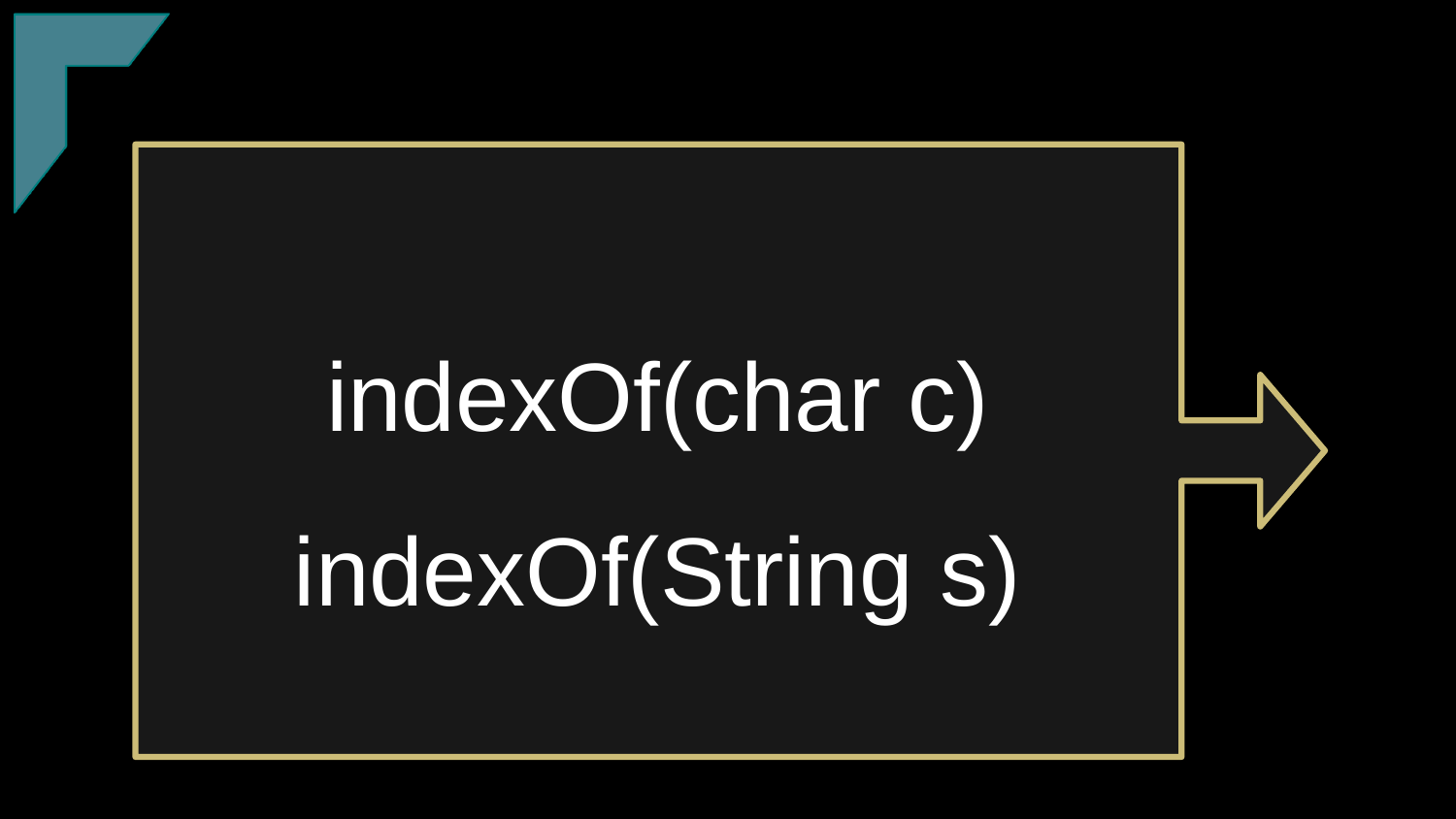

16
16
TClark
# indexOf(char c) indexOf(String s)